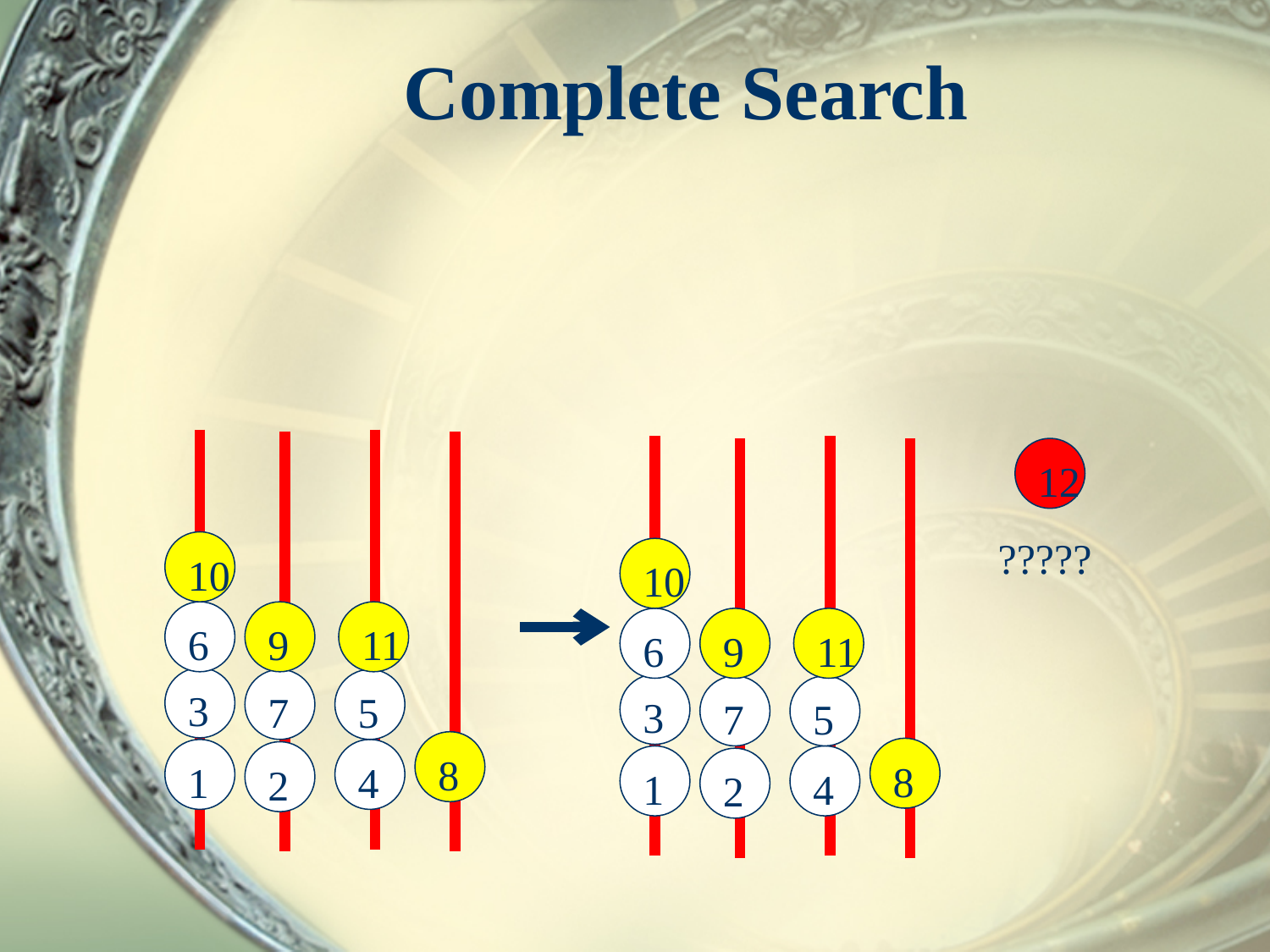

# Complete Search

12
?????
10
10
6
9
11
6
9
11
3
7
5
3
7
5
8
8
1
4
2
1
4
2